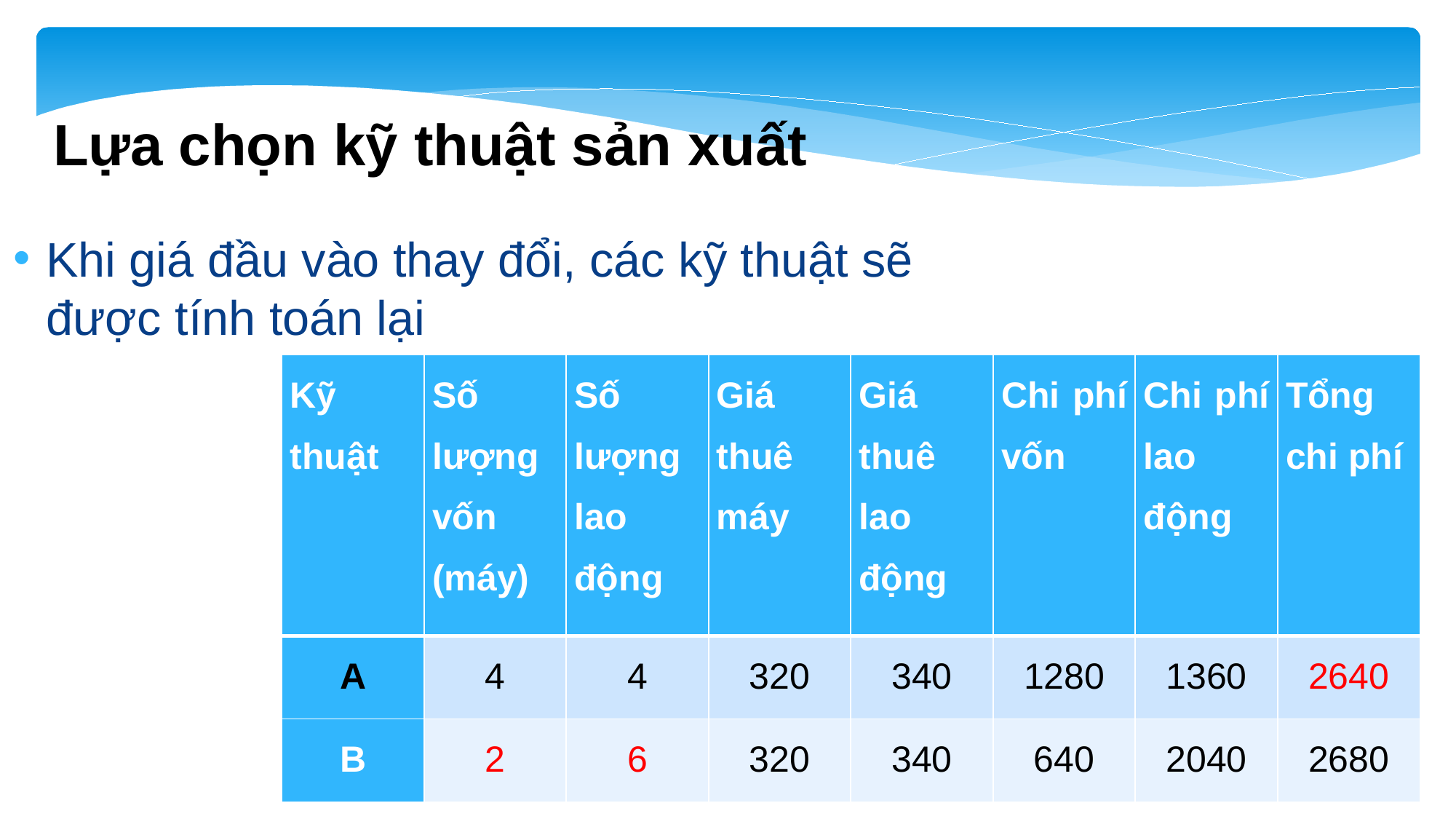

Lựa chọn kỹ thuật sản xuất
Khi giá đầu vào thay đổi, các kỹ thuật sẽ được tính toán lại

| Kỹ thuật | Số lượng vốn (máy) | Số lượng lao động | Giá thuê máy | Giá thuê lao động | Chi phí vốn | Chi phí lao động | Tổng chi phí |
| --- | --- | --- | --- | --- | --- | --- | --- |
| A | 4 | 4 | 320 | 340 | 1280 | 1360 | 2640 |
| B | 2 | 6 | 320 | 340 | 640 | 2040 | 2680 |
9